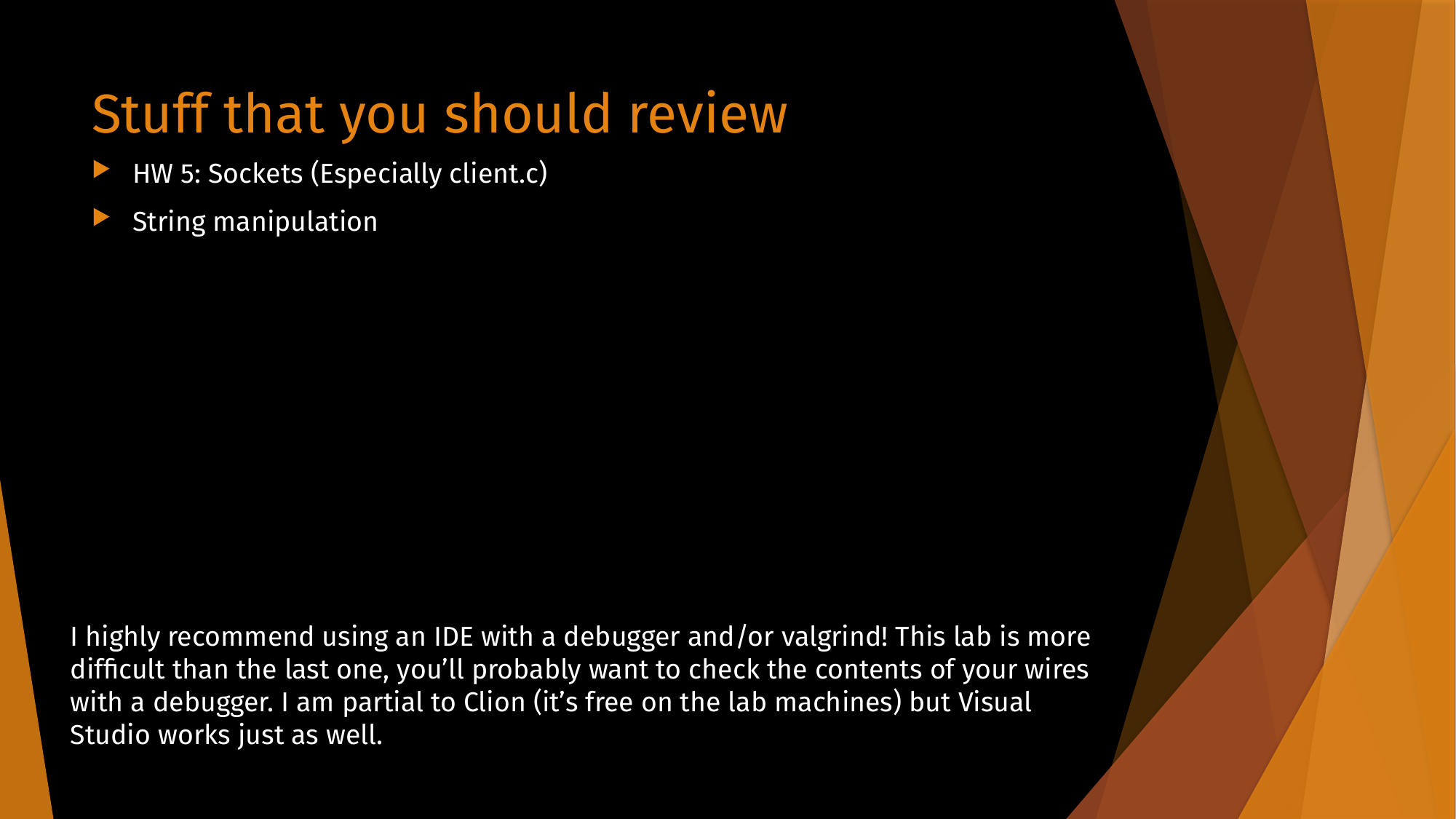

# Stuff that you should review
HW 5: Sockets (Especially client.c)
String manipulation
I highly recommend using an IDE with a debugger and/or valgrind! This lab is more difficult than the last one, you’ll probably want to check the contents of your wires with a debugger. I am partial to Clion (it’s free on the lab machines) but Visual Studio works just as well.